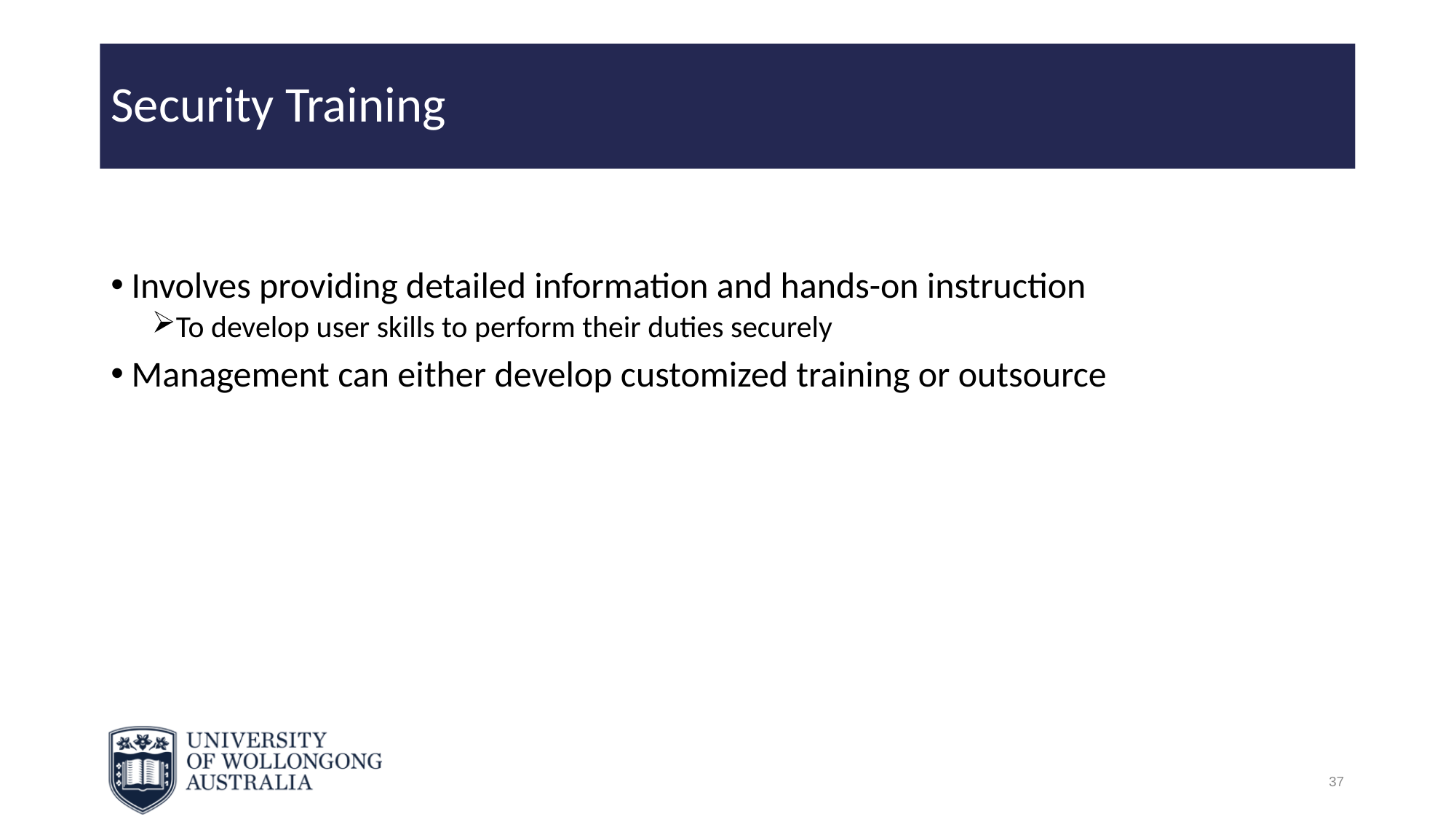

# Security Training
Involves providing detailed information and hands-on instruction
To develop user skills to perform their duties securely
Management can either develop customized training or outsource
37